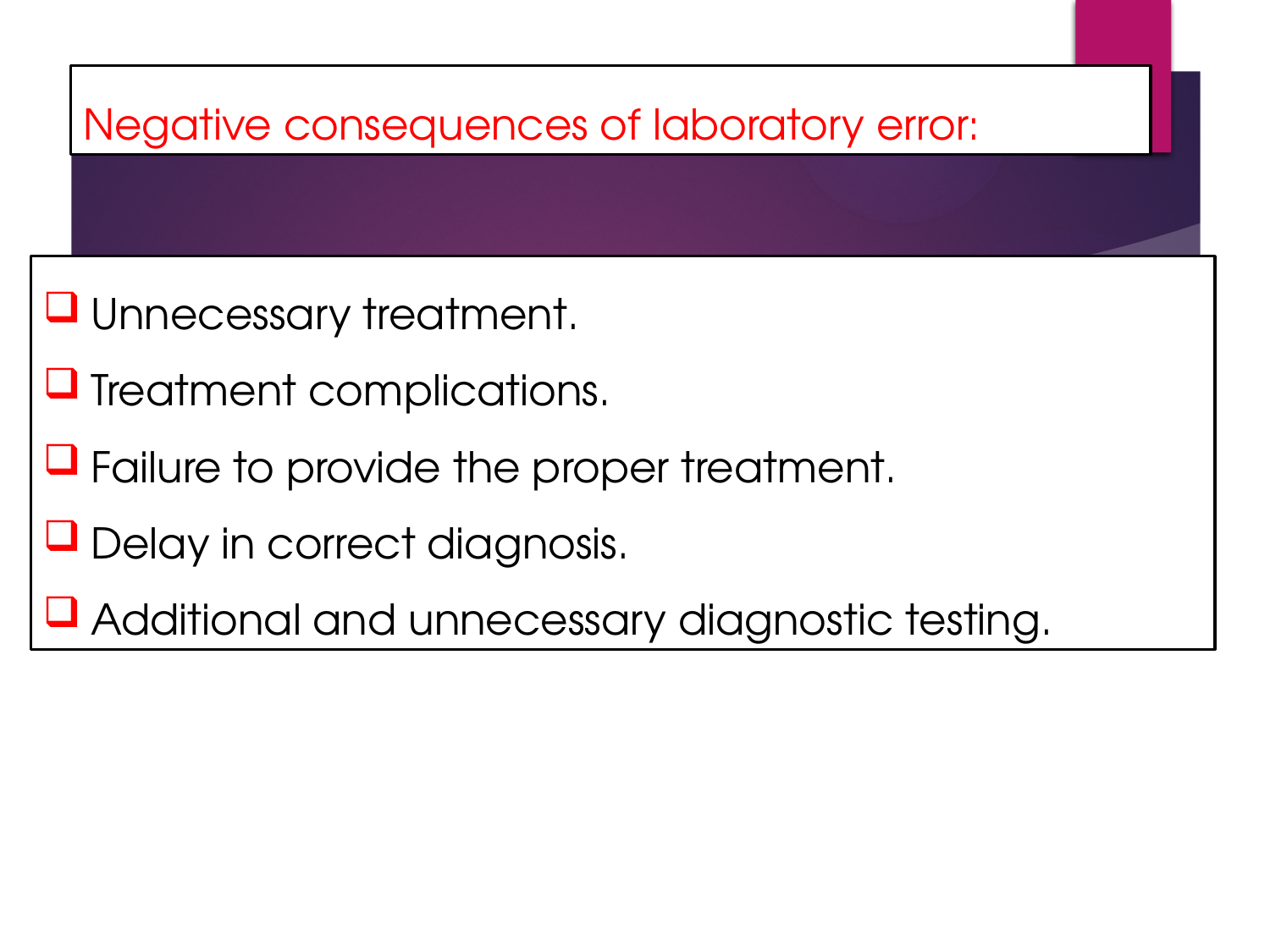

Negative consequences of laboratory error:
Unnecessary treatment.
Treatment complications.
Failure to provide the proper treatment.
Delay in correct diagnosis.
Additional and unnecessary diagnostic testing.